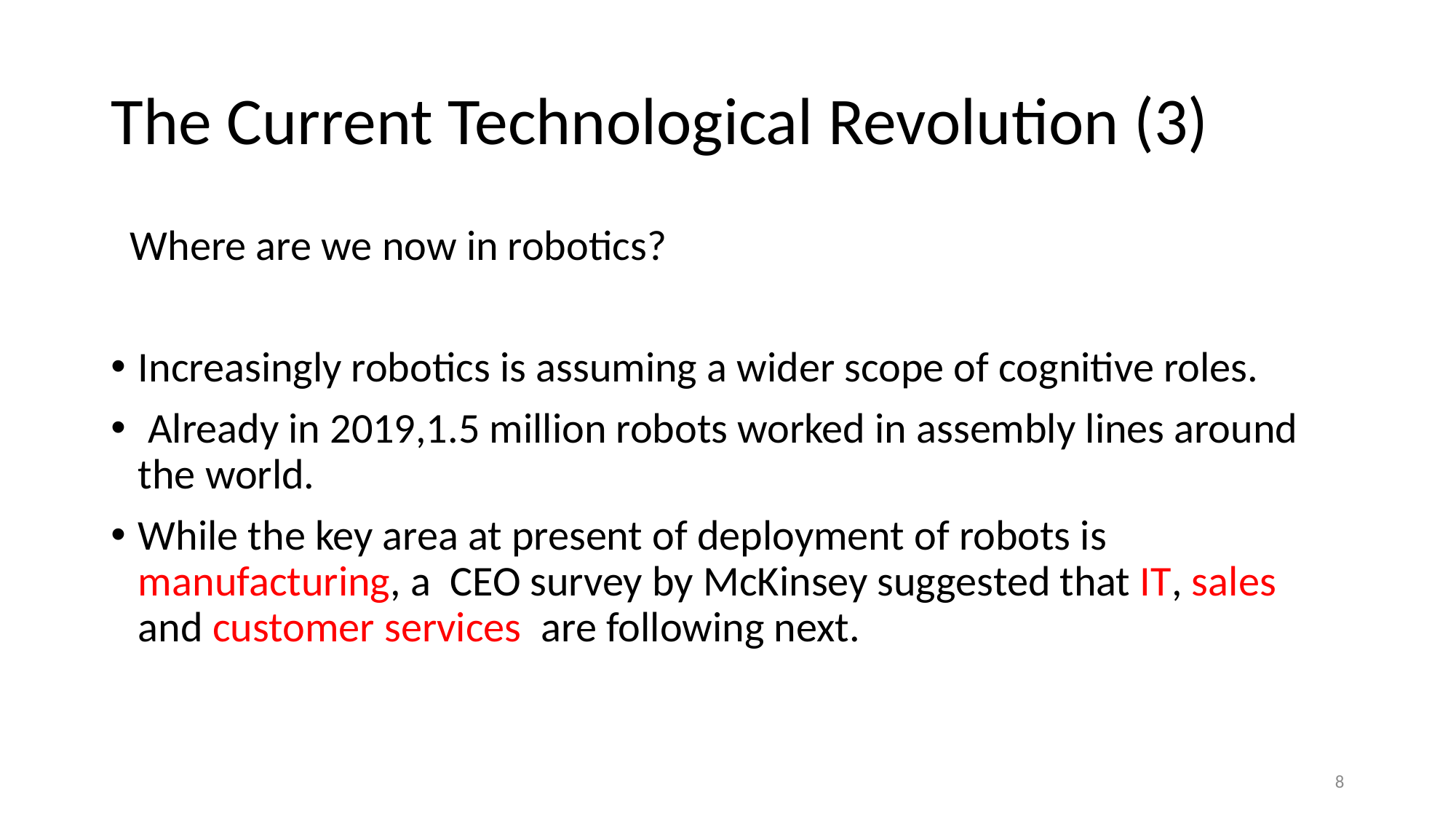

# The Current Technological Revolution (3)
  Where are we now in robotics?

Increasingly robotics is assuming a wider scope of cognitive roles.
 Already in 2019,1.5 million robots worked in assembly lines around the world.
While the key area at present of deployment of robots is manufacturing, a  CEO survey by McKinsey suggested that IT, sales and customer services  are following next.

8